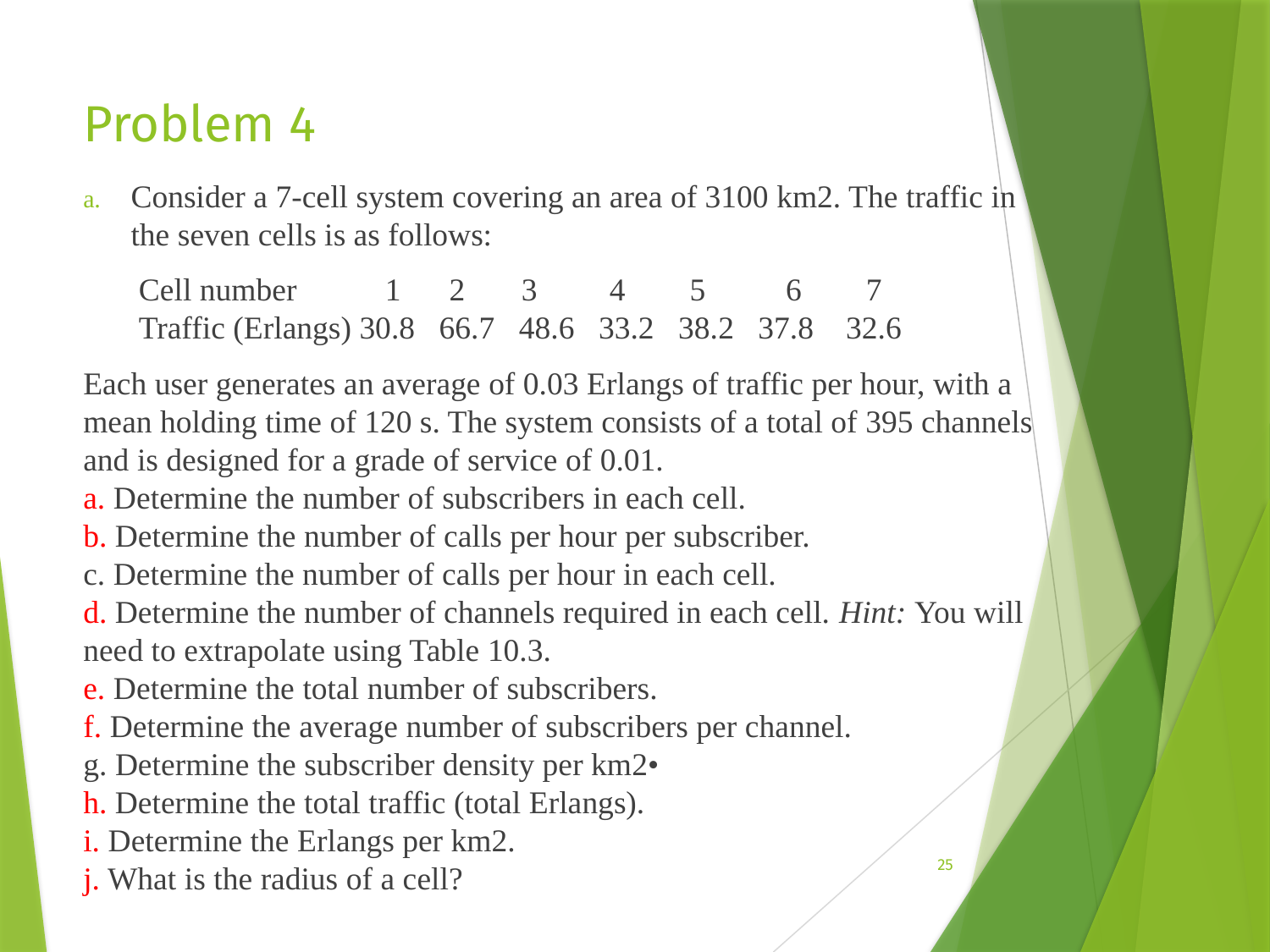

# Problem 4
Consider a 7-cell system covering an area of 3100 km2. The traffic in the seven cells is as follows:
Cell number           1      2       3         4        5          6        7
Traffic (Erlangs) 30.8   66.7   48.6   33.2   38.2   37.8    32.6
Each user generates an average of 0.03 Erlangs of traffic per hour, with a mean holding time of 120 s. The system consists of a total of 395 channels and is designed for a grade of service of 0.01.
a. Determine the number of subscribers in each cell.
b. Determine the number of calls per hour per subscriber.
c. Determine the number of calls per hour in each cell.
d. Determine the number of channels required in each cell. Hint: You will need to extrapolate using Table 10.3.
e. Determine the total number of subscribers.
f. Determine the average number of subscribers per channel.
g. Determine the subscriber density per km2•
h. Determine the total traffic (total Erlangs).
i. Determine the Erlangs per km2.
j. What is the radius of a cell?
25